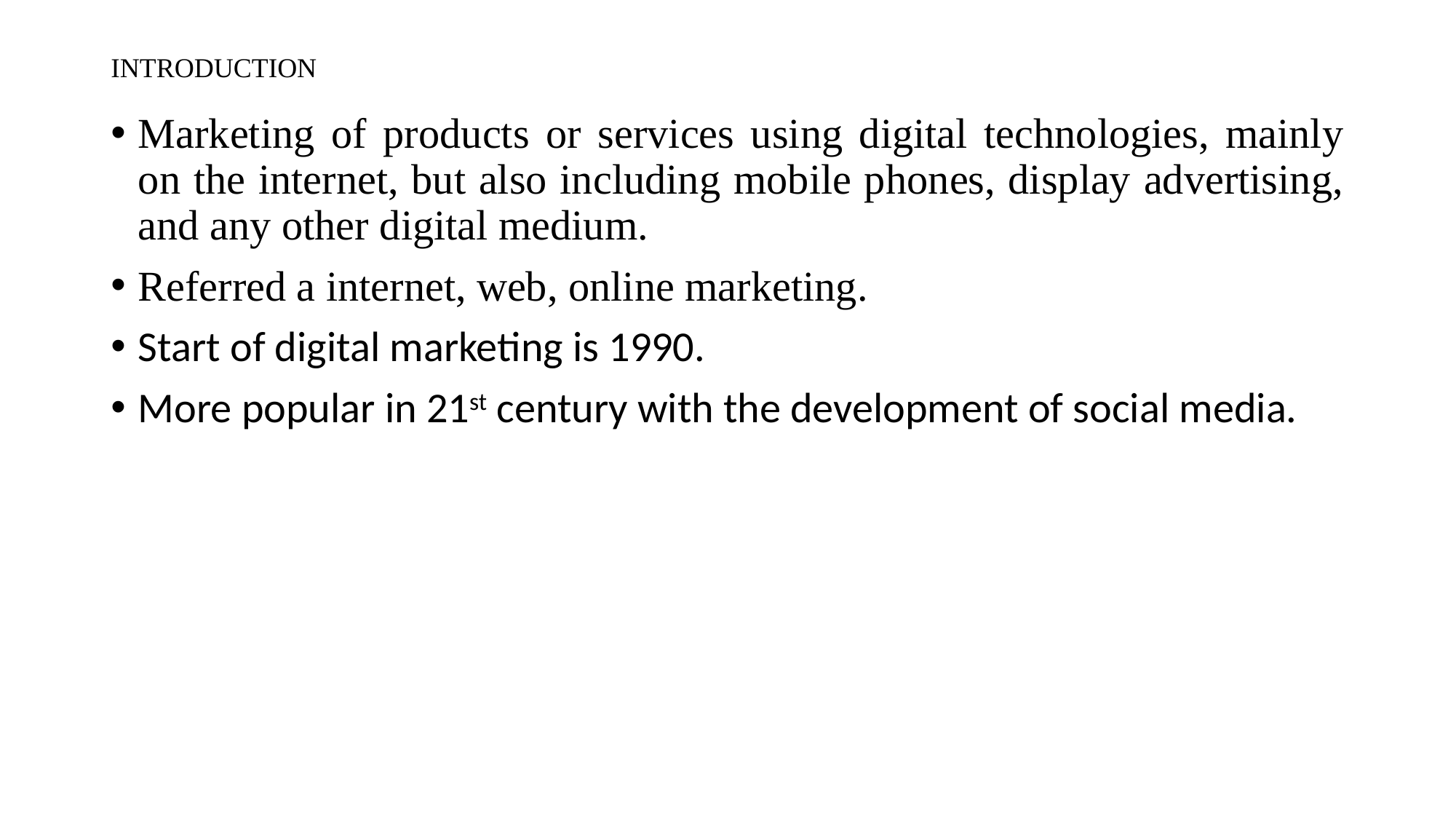

# INTRODUCTION
Marketing of products or services using digital technologies, mainly on the internet, but also including mobile phones, display advertising, and any other digital medium.
Referred a internet, web, online marketing.
Start of digital marketing is 1990.
More popular in 21st century with the development of social media.